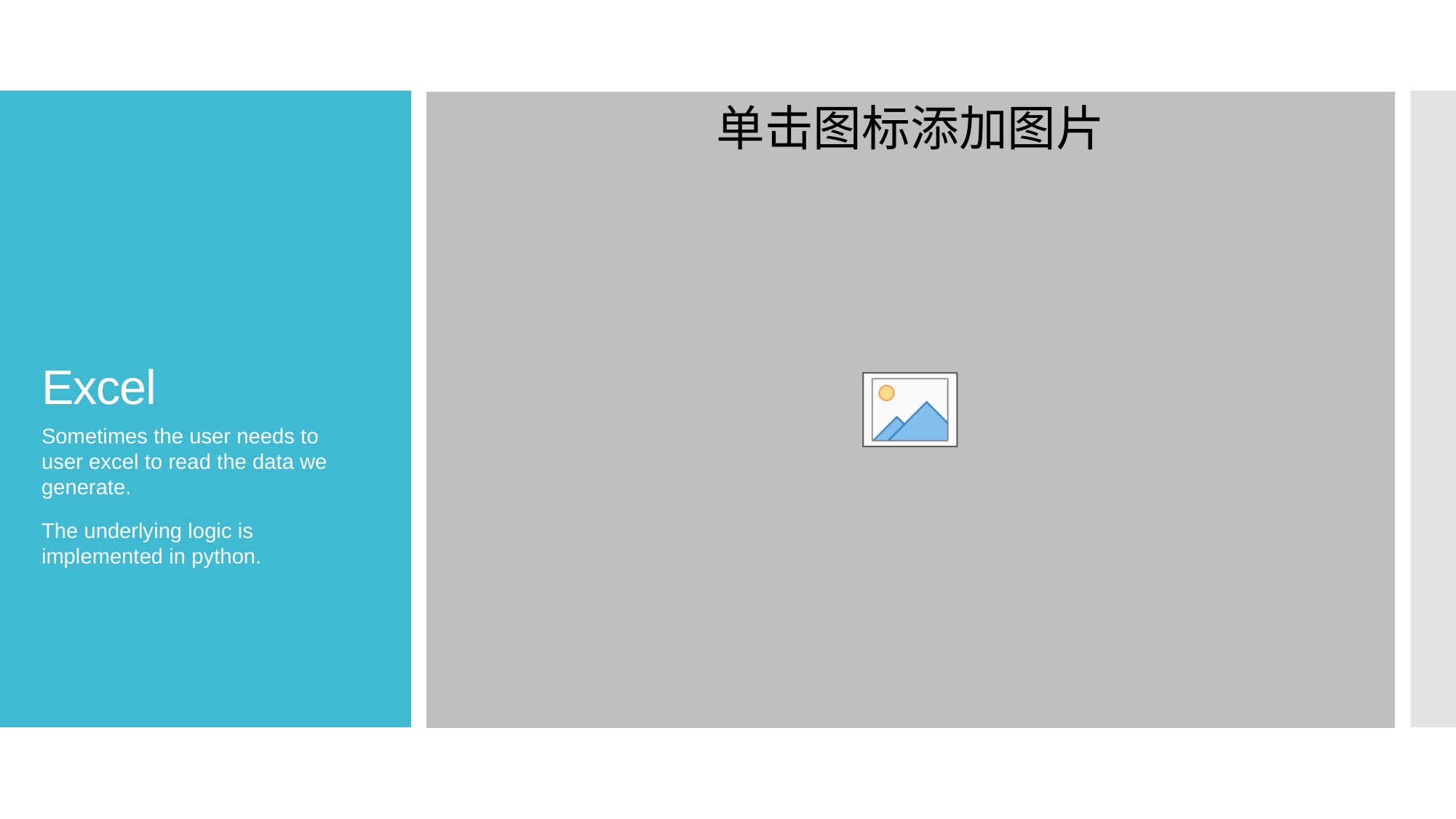

# Excel
Sometimes the user needs to user excel to read the data we generate.
The underlying logic is implemented in python.